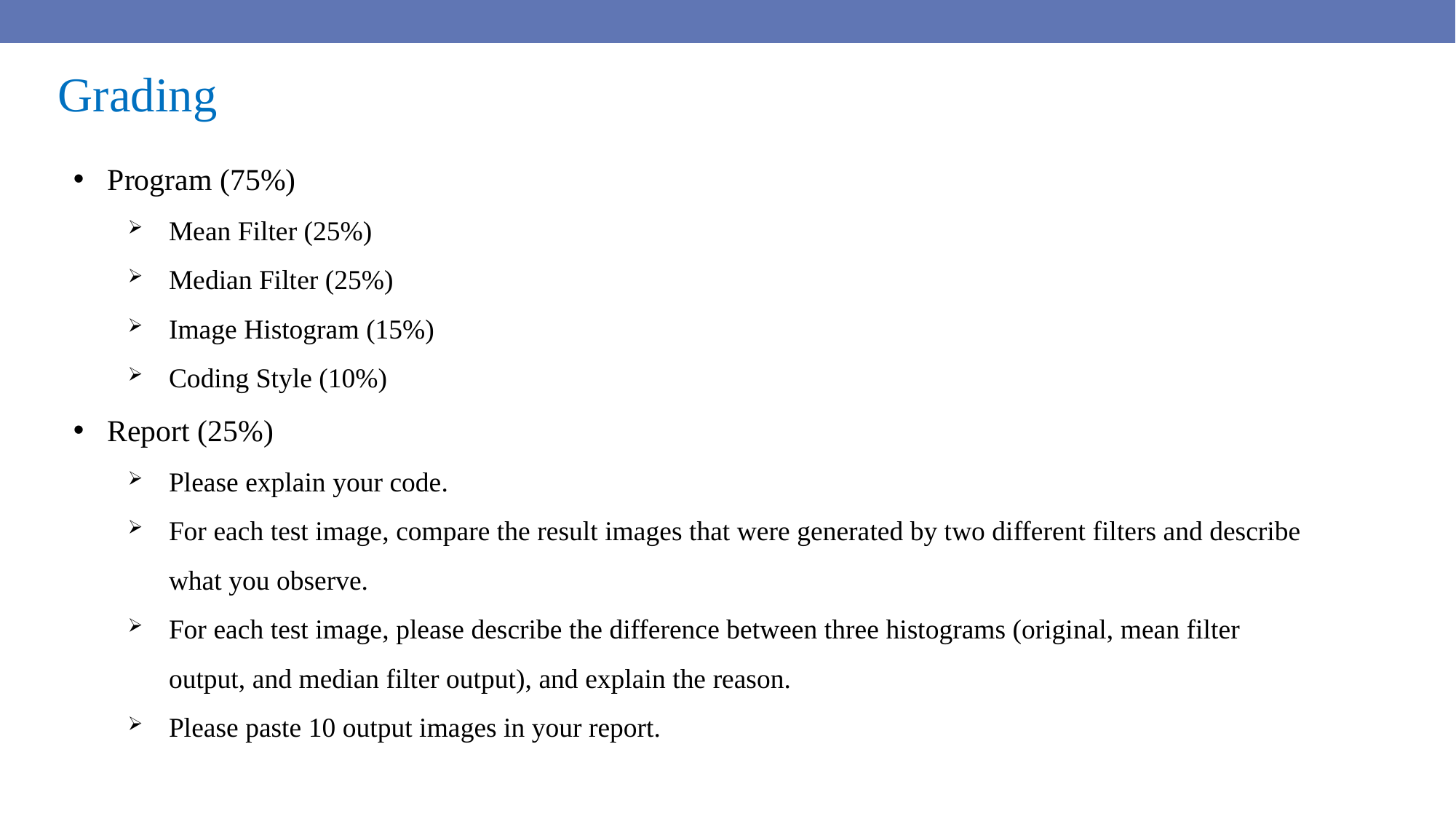

Grading
Program (75%)
Mean Filter (25%)
Median Filter (25%)
Image Histogram (15%)
Coding Style (10%)
Report (25%)
Please explain your code.
For each test image, compare the result images that were generated by two different filters and describe what you observe.
For each test image, please describe the difference between three histograms (original, mean filter output, and median filter output), and explain the reason.
Please paste 10 output images in your report.